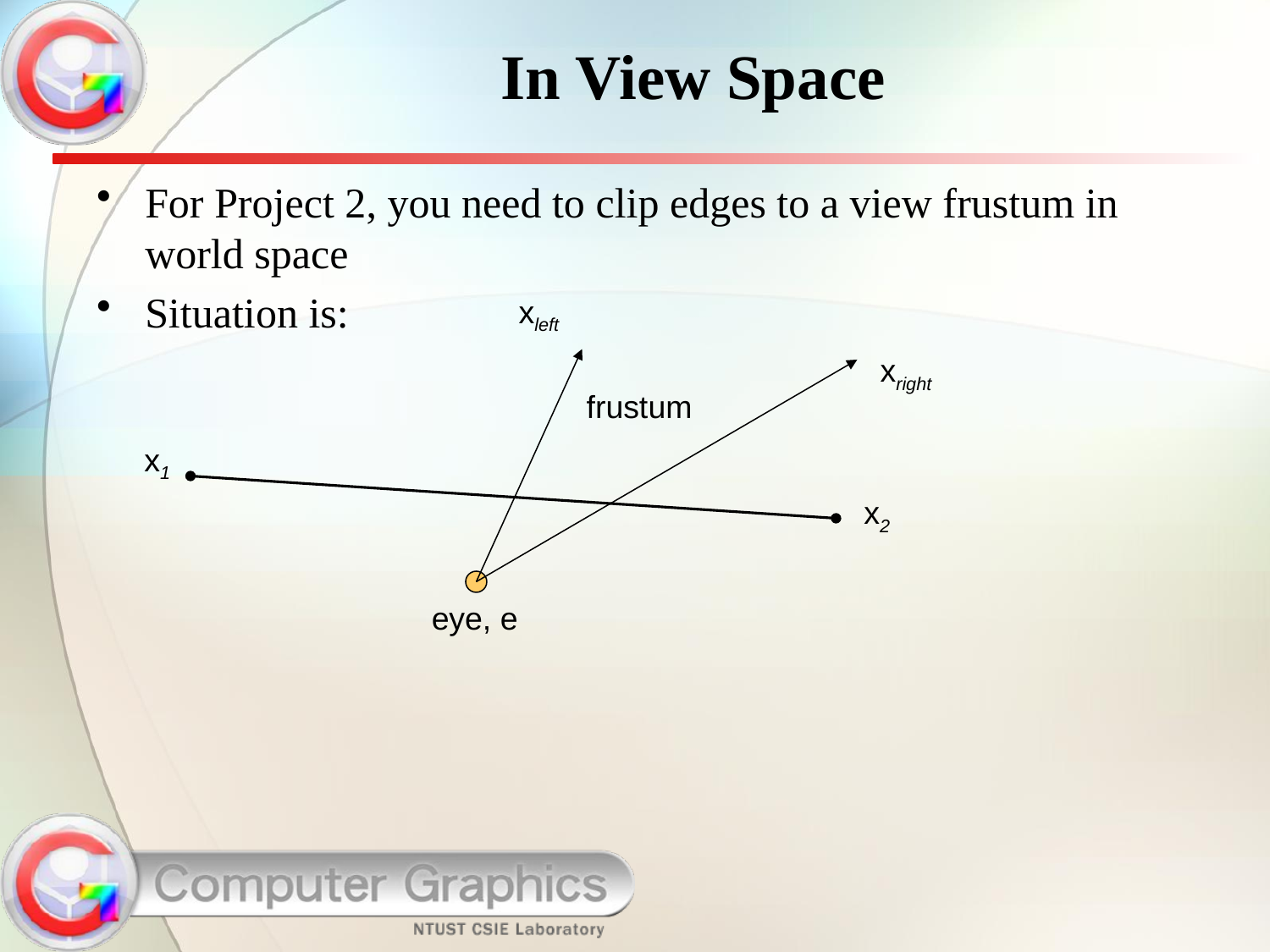

# In View Space
For Project 2, you need to clip edges to a view frustum in world space
Situation is:
xleft
xright

frustum
x1

x2

eye, e